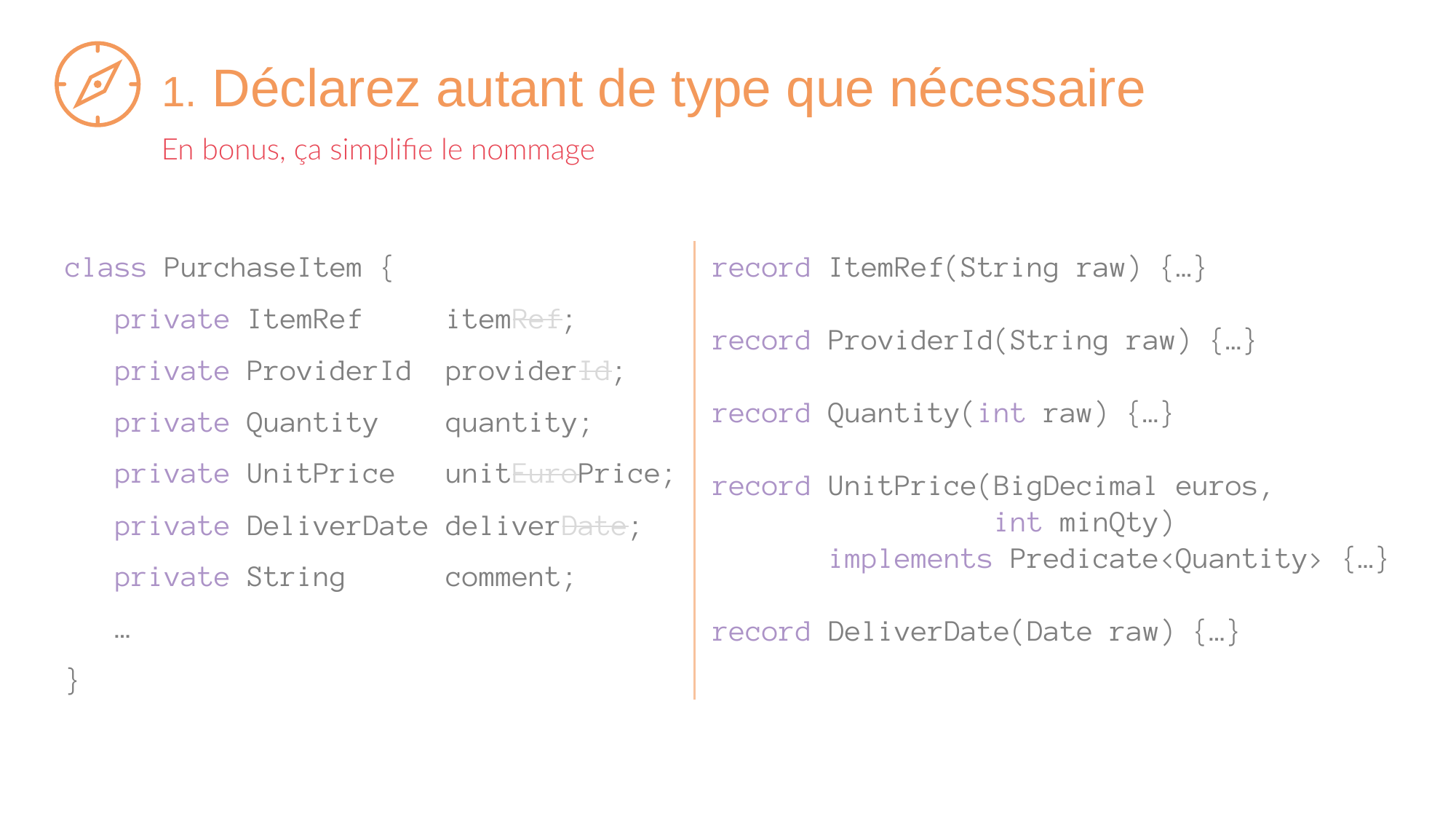

# 1. Déclarez autant de type que nécessaire
En bonus, ça simplifie le nommage
record ItemRef(String raw) {…}
record ProviderId(String raw) {…}
record Quantity(int raw) {…}
record UnitPrice(BigDecimal euros,
                 int minQty)
       implements Predicate<Quantity> {…}
record DeliverDate(Date raw) {…}
class PurchaseItem {
   private ItemRef     itemRef;
   private ProviderId  providerId;
   private Quantity    quantity;
   private UnitPrice   unitEuroPrice;
   private DeliverDate deliverDate;
   private String      comment;
   …
}